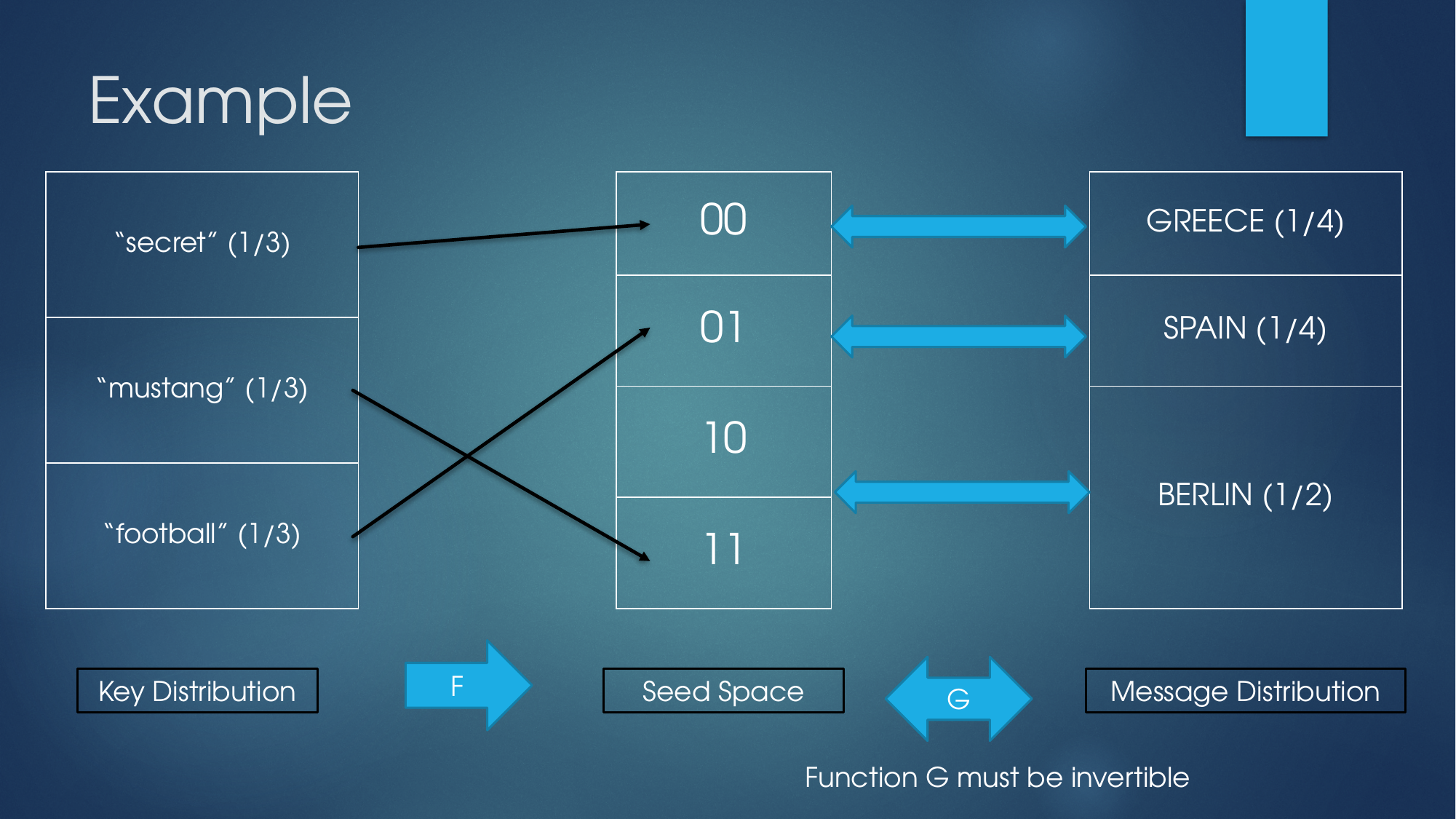

# Example
| “secret” (1/3) |
| --- |
| “mustang” (1/3) |
| “football” (1/3) |
| 00 |
| --- |
| 01 |
| 10 |
| 11 |
| GREECE (1/4) |
| --- |
| SPAIN (1/4) |
| BERLIN (1/2) |

F
G
Key Distribution
Seed Space
Message Distribution
Function G must be invertible